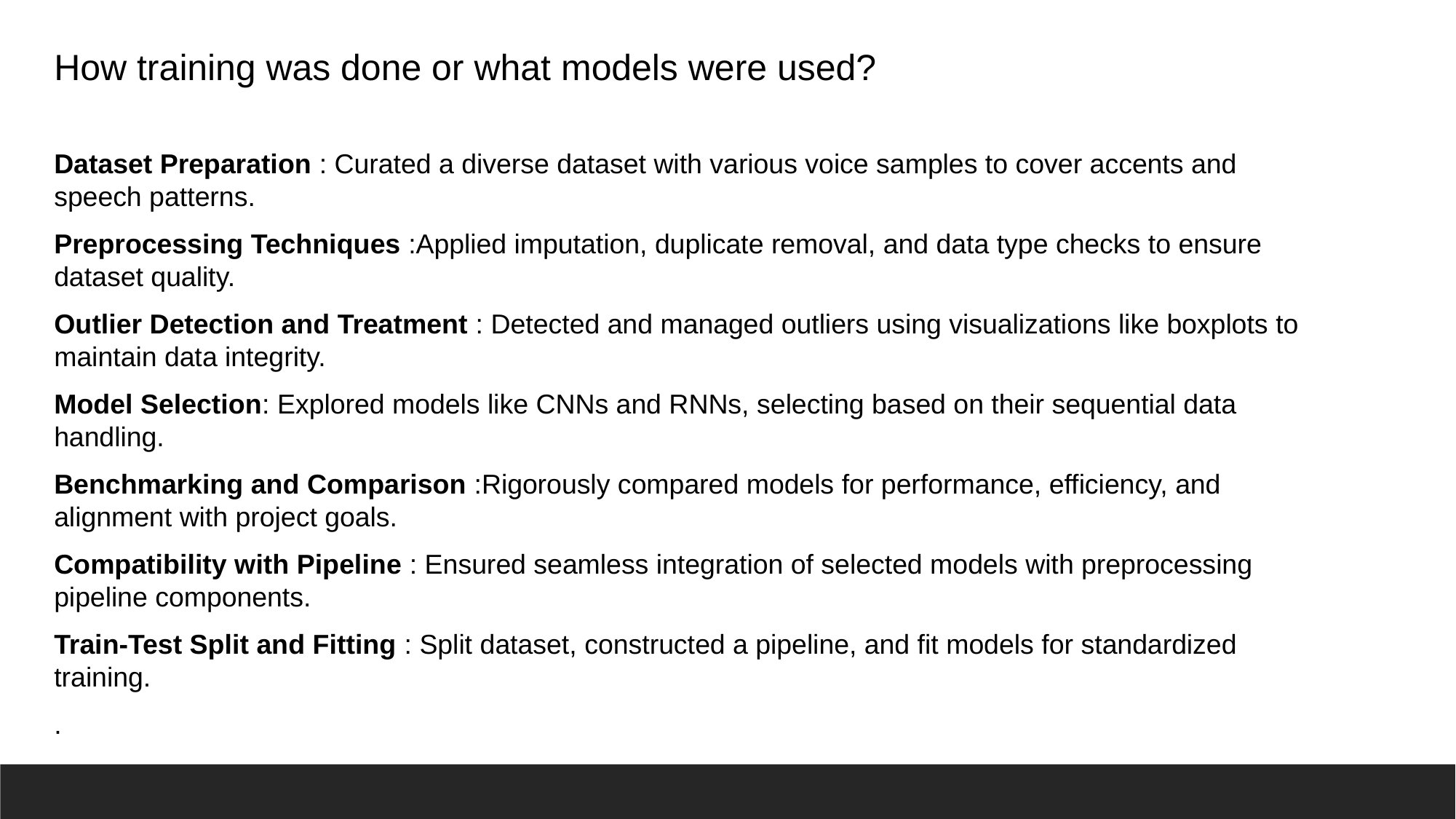

How training was done or what models were used?

Dataset Preparation : Curated a diverse dataset with various voice samples to cover accents and speech patterns.
Preprocessing Techniques :Applied imputation, duplicate removal, and data type checks to ensure dataset quality.
Outlier Detection and Treatment : Detected and managed outliers using visualizations like boxplots to maintain data integrity.
Model Selection: Explored models like CNNs and RNNs, selecting based on their sequential data handling.
Benchmarking and Comparison :Rigorously compared models for performance, efficiency, and alignment with project goals.
Compatibility with Pipeline : Ensured seamless integration of selected models with preprocessing pipeline components.
Train-Test Split and Fitting : Split dataset, constructed a pipeline, and fit models for standardized training.
.